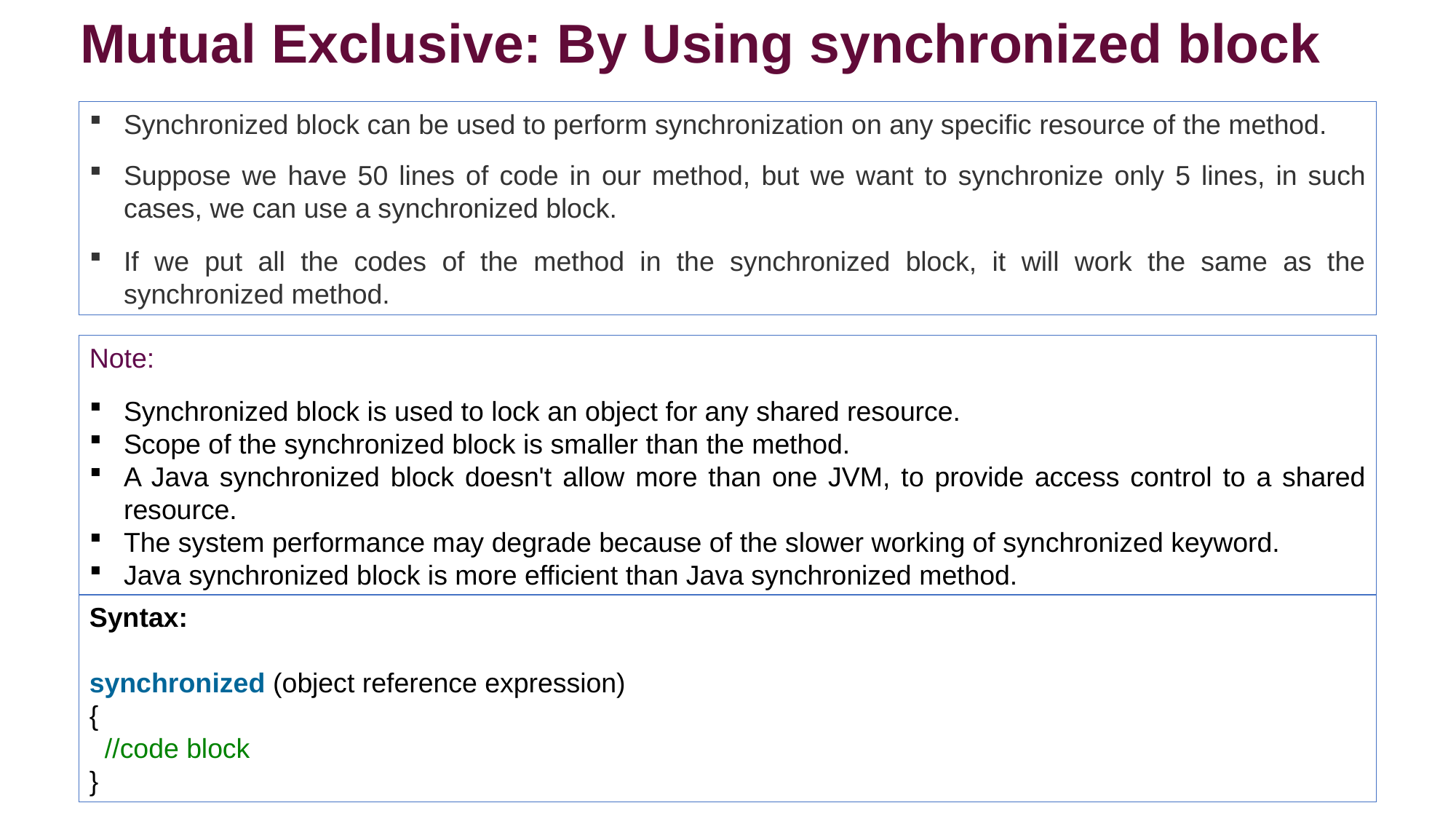

# Mutual Exclusive: By Using synchronized block
Synchronized block can be used to perform synchronization on any specific resource of the method.

Suppose we have 50 lines of code in our method, but we want to synchronize only 5 lines, in such cases, we can use a synchronized block.

If we put all the codes of the method in the synchronized block, it will work the same as the synchronized method.
Note:

Synchronized block is used to lock an object for any shared resource.
Scope of the synchronized block is smaller than the method.
A Java synchronized block doesn't allow more than one JVM, to provide access control to a shared resource.
The system performance may degrade because of the slower working of synchronized keyword.
Java synchronized block is more efficient than Java synchronized method.
Syntax:

synchronized (object reference expression)
{
  //code block
}